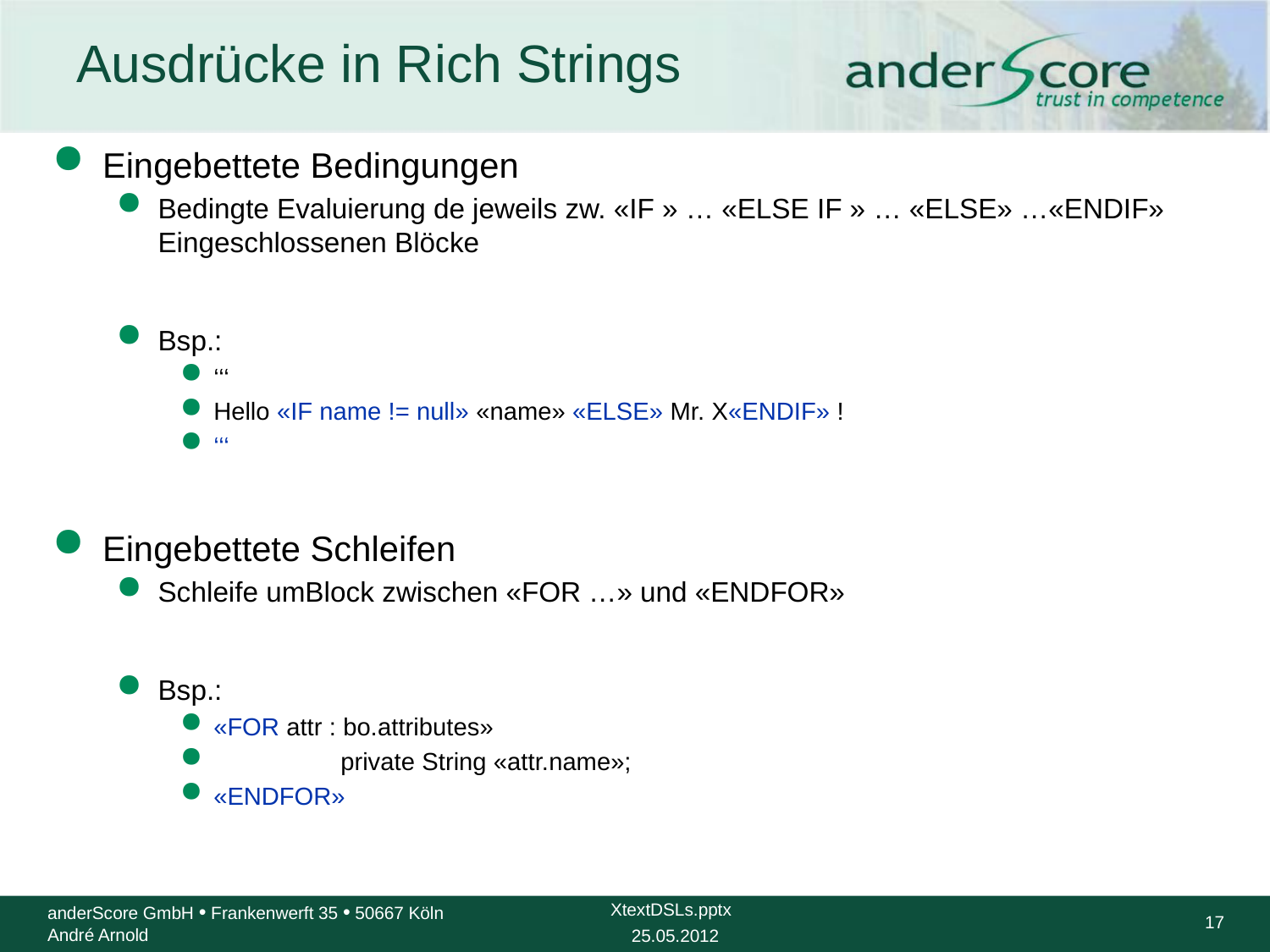

# Ausdrücke in Rich Strings
Eingebettete Bedingungen
Bedingte Evaluierung de jeweils zw. «IF » … «ELSE IF » … «ELSE» …«ENDIF»
Eingeschlossenen Blöcke

Bsp.:
‘‘‘
Hello «IF name != null» «name» «ELSE» Mr. X«ENDIF» !
‘‘‘

Eingebettete Schleifen
Schleife umBlock zwischen «FOR …» und «ENDFOR»

Bsp.:
«FOR attr : bo.attributes»
	private String «attr.name»;
«ENDFOR»